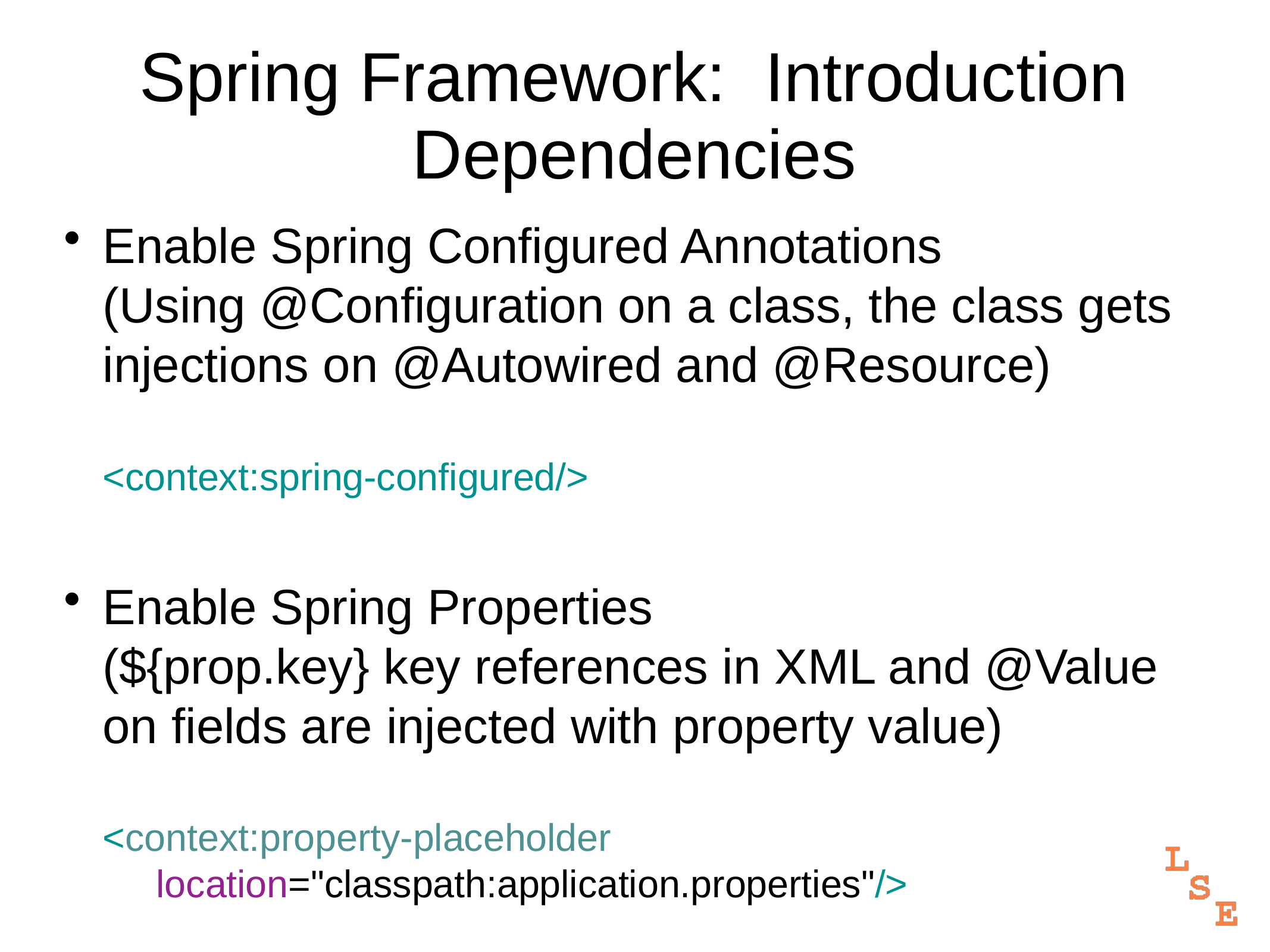

# Spring Framework:  Introduction Dependencies
Enable Spring Configured Annotations
(Using @Configuration on a class, the class gets injections on @Autowired and @Resource)
<context:spring-configured/>
Enable Spring Properties
(${prop.key} key references in XML and @Value on fields are injected with property value)
<context:property-placeholder
     location="classpath:application.properties"/>
38